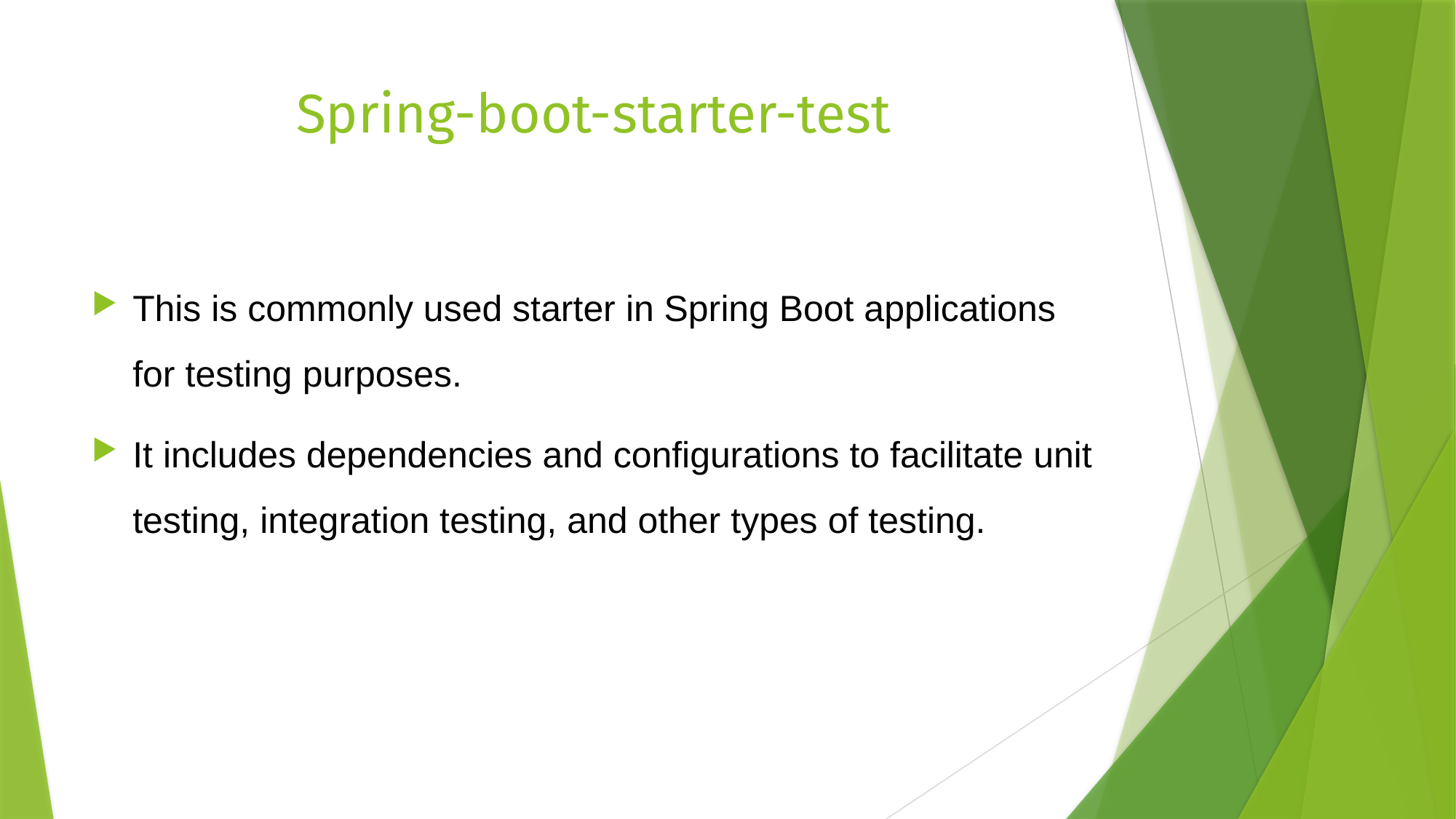

# Spring-boot-starter-test
This is commonly used starter in Spring Boot applications for testing purposes.
It includes dependencies and configurations to facilitate unit testing, integration testing, and other types of testing.